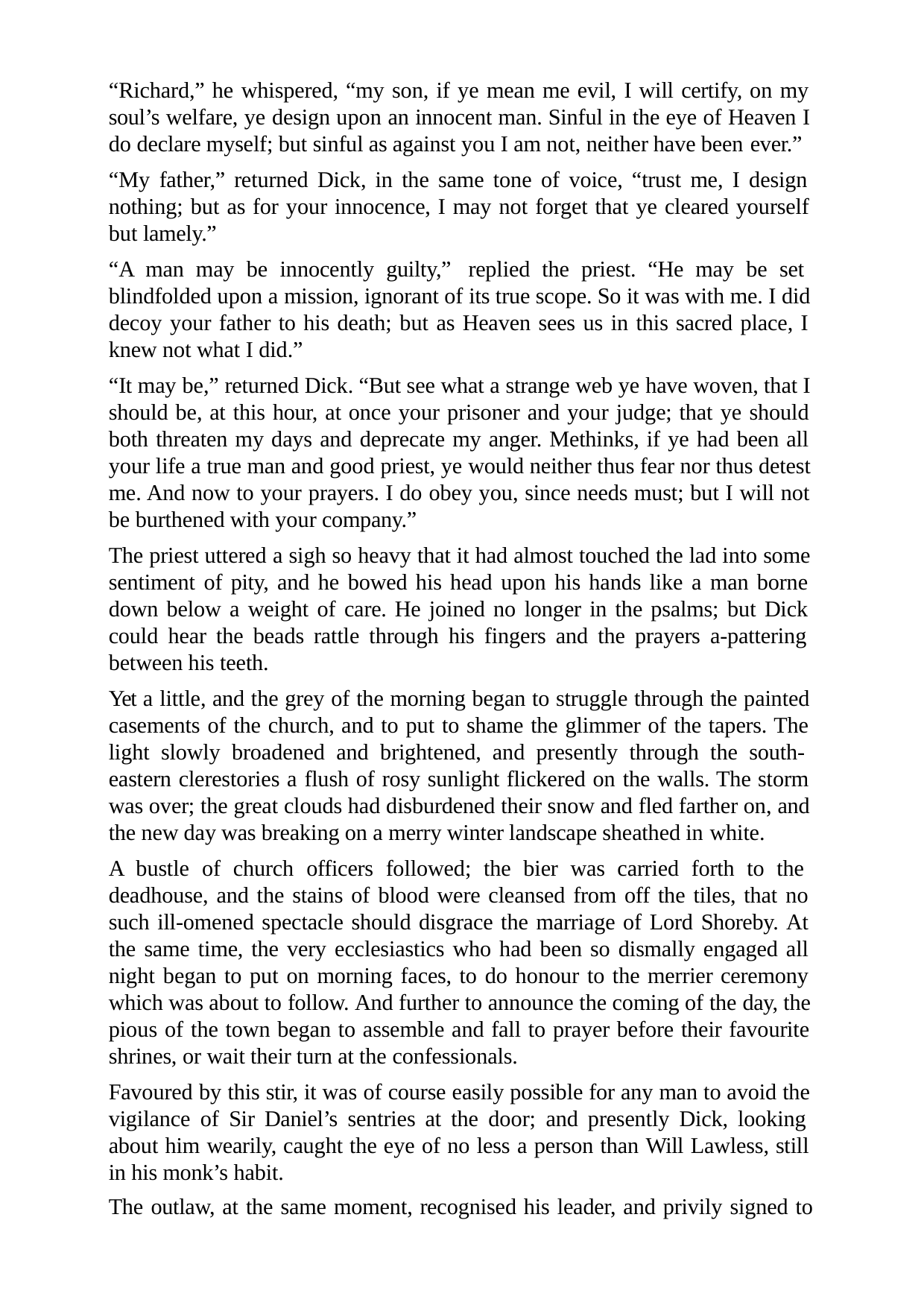

“Richard,” he whispered, “my son, if ye mean me evil, I will certify, on my  soul’s welfare, ye design upon an innocent man. Sinful in the eye of Heaven I  do declare myself; but sinful as against you I am not, neither have been ever.”
“My father,” returned Dick, in the same tone of voice, “trust me, I design  nothing; but as for your innocence, I may not forget that ye cleared yourself  but lamely.”
“A man may be innocently guilty,” replied the priest. “He may be set  blindfolded upon a mission, ignorant of its true scope. So it was with me. I did  decoy your father to his death; but as Heaven sees us in this sacred place, I  knew not what I did.”
“It may be,” returned Dick. “But see what a strange web ye have woven, that I  should be, at this hour, at once your prisoner and your judge; that ye should  both threaten my days and deprecate my anger. Methinks, if ye had been all  your life a true man and good priest, ye would neither thus fear nor thus detest  me. And now to your prayers. I do obey you, since needs must; but I will not  be burthened with your company.”
The priest uttered a sigh so heavy that it had almost touched the lad into some  sentiment of pity, and he bowed his head upon his hands like a man borne  down below a weight of care. He joined no longer in the psalms; but Dick  could hear the beads rattle through his fingers and the prayers a-pattering  between his teeth.
Yet a little, and the grey of the morning began to struggle through the painted  casements of the church, and to put to shame the glimmer of the tapers. The  light slowly broadened and brightened, and presently through the south-  eastern clerestories a flush of rosy sunlight flickered on the walls. The storm  was over; the great clouds had disburdened their snow and fled farther on, and  the new day was breaking on a merry winter landscape sheathed in white.
A bustle of church officers followed; the bier was carried forth to the  deadhouse, and the stains of blood were cleansed from off the tiles, that no  such ill-omened spectacle should disgrace the marriage of Lord Shoreby. At  the same time, the very ecclesiastics who had been so dismally engaged all  night began to put on morning faces, to do honour to the merrier ceremony  which was about to follow. And further to announce the coming of the day, the  pious of the town began to assemble and fall to prayer before their favourite  shrines, or wait their turn at the confessionals.
Favoured by this stir, it was of course easily possible for any man to avoid the  vigilance of Sir Daniel’s sentries at the door; and presently Dick, looking  about him wearily, caught the eye of no less a person than Will Lawless, still  in his monk’s habit.
The outlaw, at the same moment, recognised his leader, and privily signed to